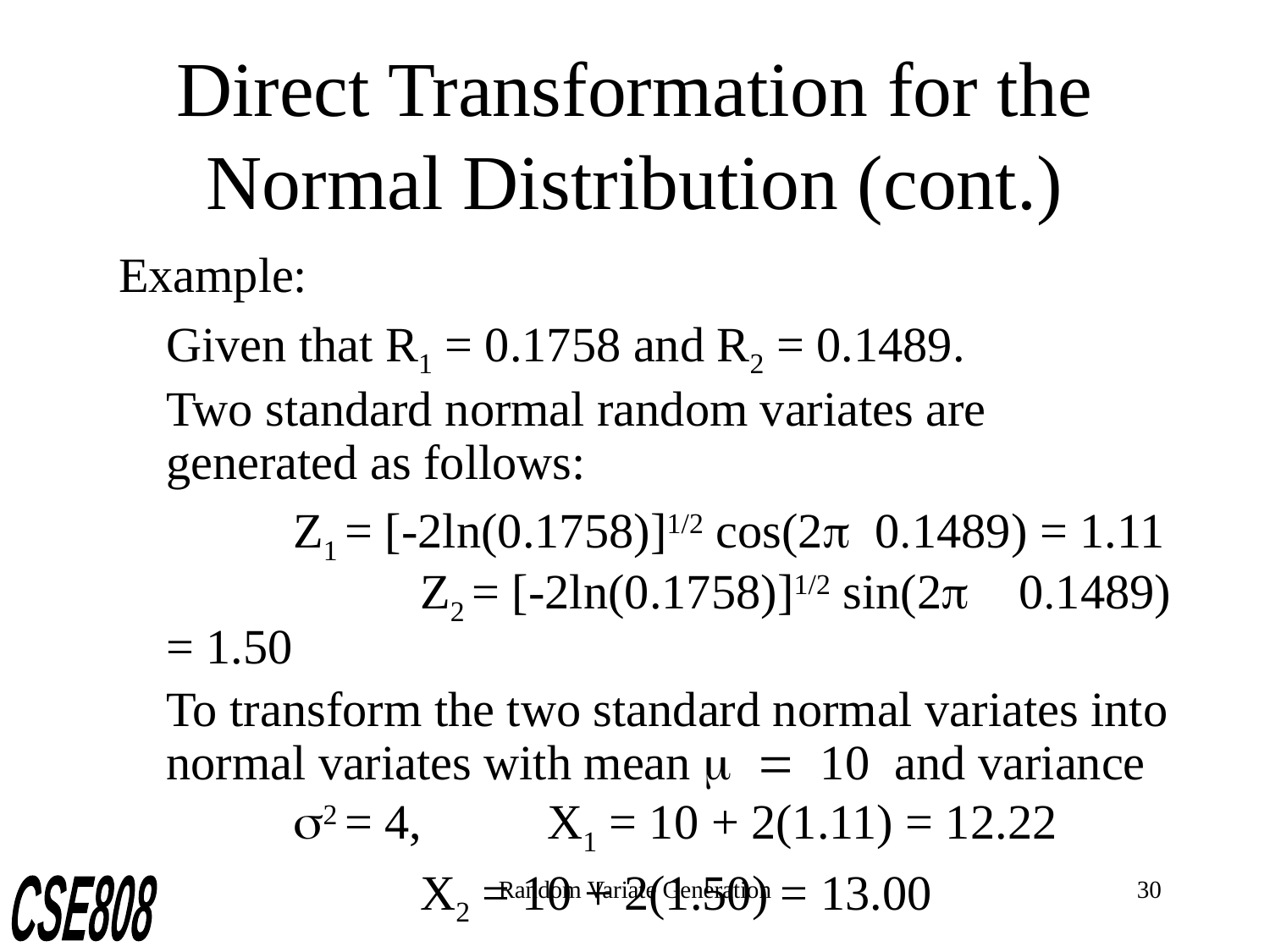

# Direct Transformation for the Normal Distribution (cont.)
Example:
	Given that R1 = 0.1758 and R2 = 0.1489.
	Two standard normal random variates are generated as follows:
		Z1 = [-2ln(0.1758)]1/2 cos(2π 0.1489) = 1.11		Z2 = [-2ln(0.1758)]1/2 sin(2π  0.1489) = 1.50
	To transform the two standard normal variates into normal variates with mean μ = 10 and variance 	σ2 = 4,	X1 = 10 + 2(1.11) = 12.22
			X2 = 10 + 2(1.50) = 13.00
Random Variate Generation
30